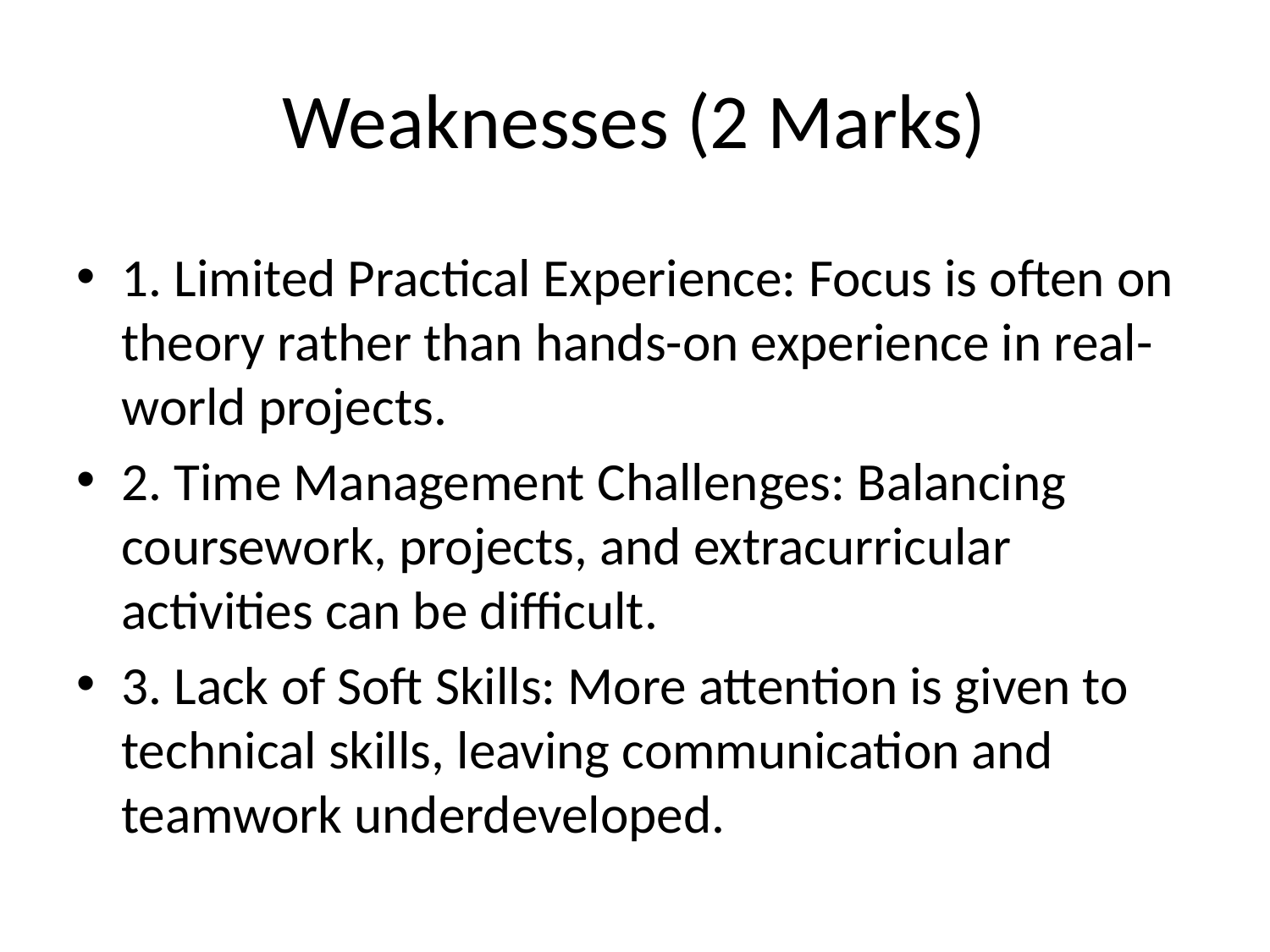

# Weaknesses (2 Marks)

1. Limited Practical Experience: Focus is often on theory rather than hands-on experience in real-world projects.
2. Time Management Challenges: Balancing coursework, projects, and extracurricular activities can be difficult.
3. Lack of Soft Skills: More attention is given to technical skills, leaving communication and teamwork underdeveloped.